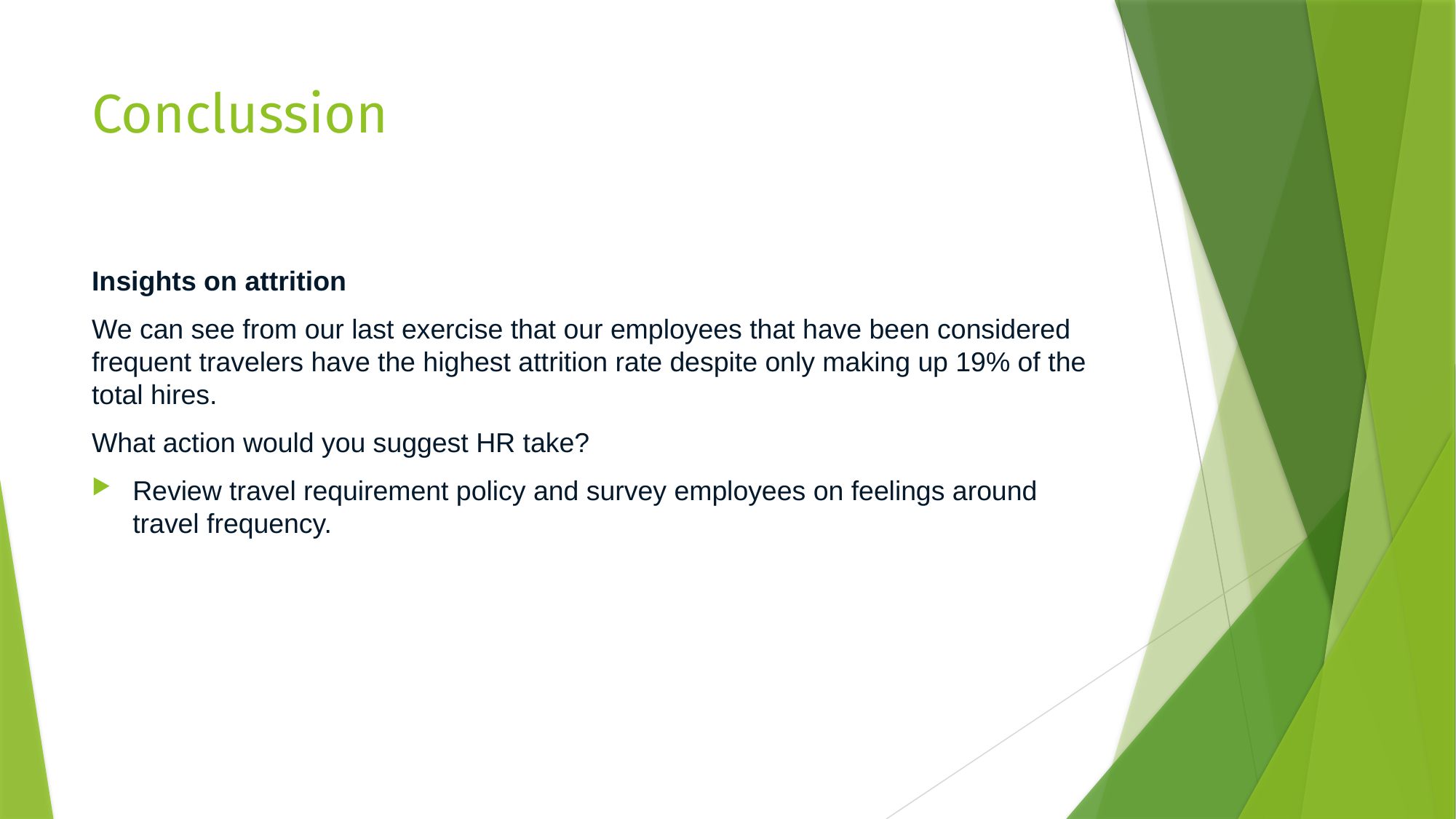

# Conclussion
Insights on attrition
We can see from our last exercise that our employees that have been considered frequent travelers have the highest attrition rate despite only making up 19% of the total hires.
What action would you suggest HR take?
Review travel requirement policy and survey employees on feelings around travel frequency.